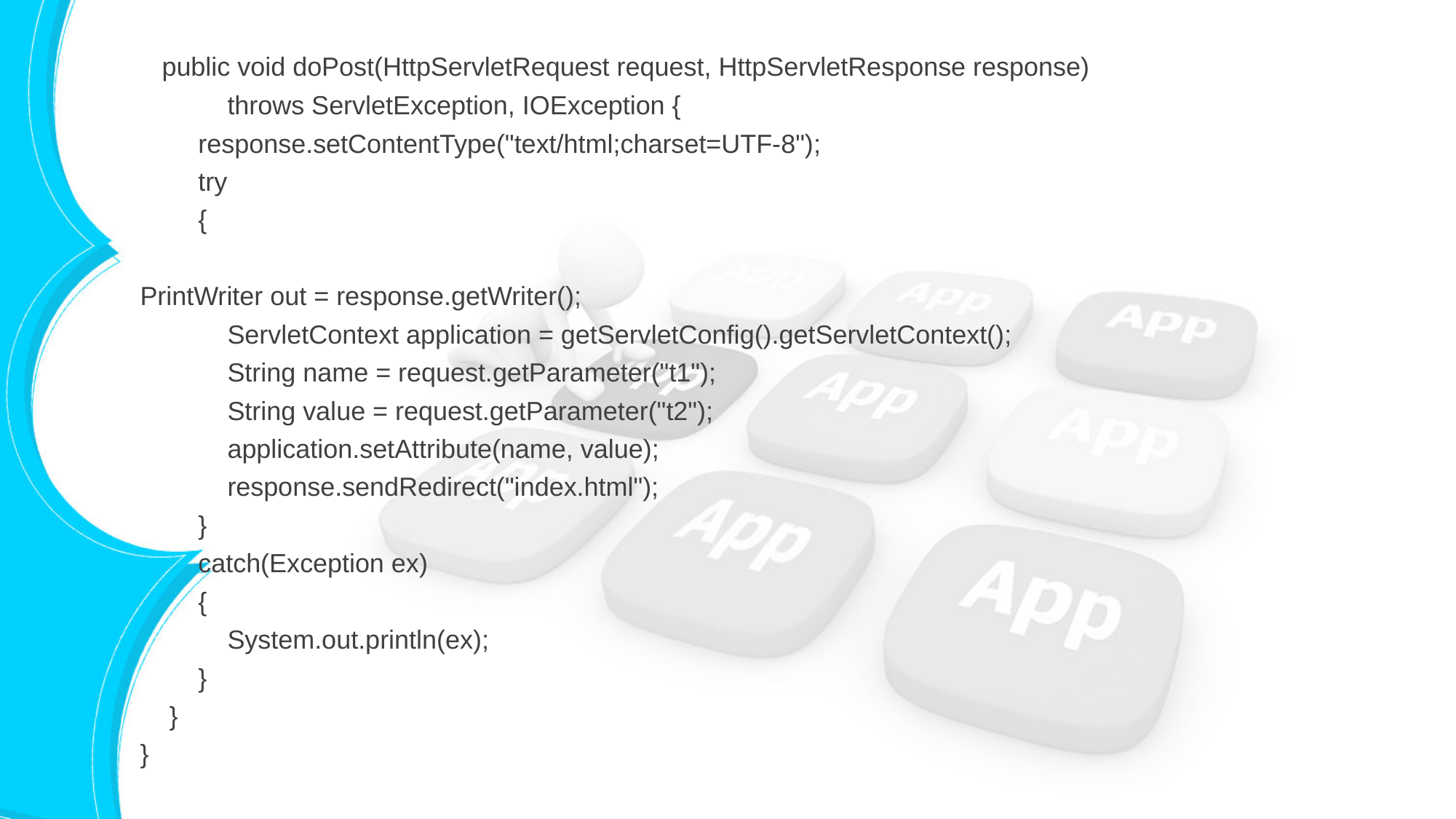

public void doPost(HttpServletRequest request, HttpServletResponse response)
            throws ServletException, IOException {
        response.setContentType("text/html;charset=UTF-8");
        try
        {

PrintWriter out = response.getWriter();
            ServletContext application = getServletConfig().getServletContext();
            String name = request.getParameter("t1");
            String value = request.getParameter("t2");
            application.setAttribute(name, value);
            response.sendRedirect("index.html");
        }
        catch(Exception ex)
        {
            System.out.println(ex);
        }
    }
}